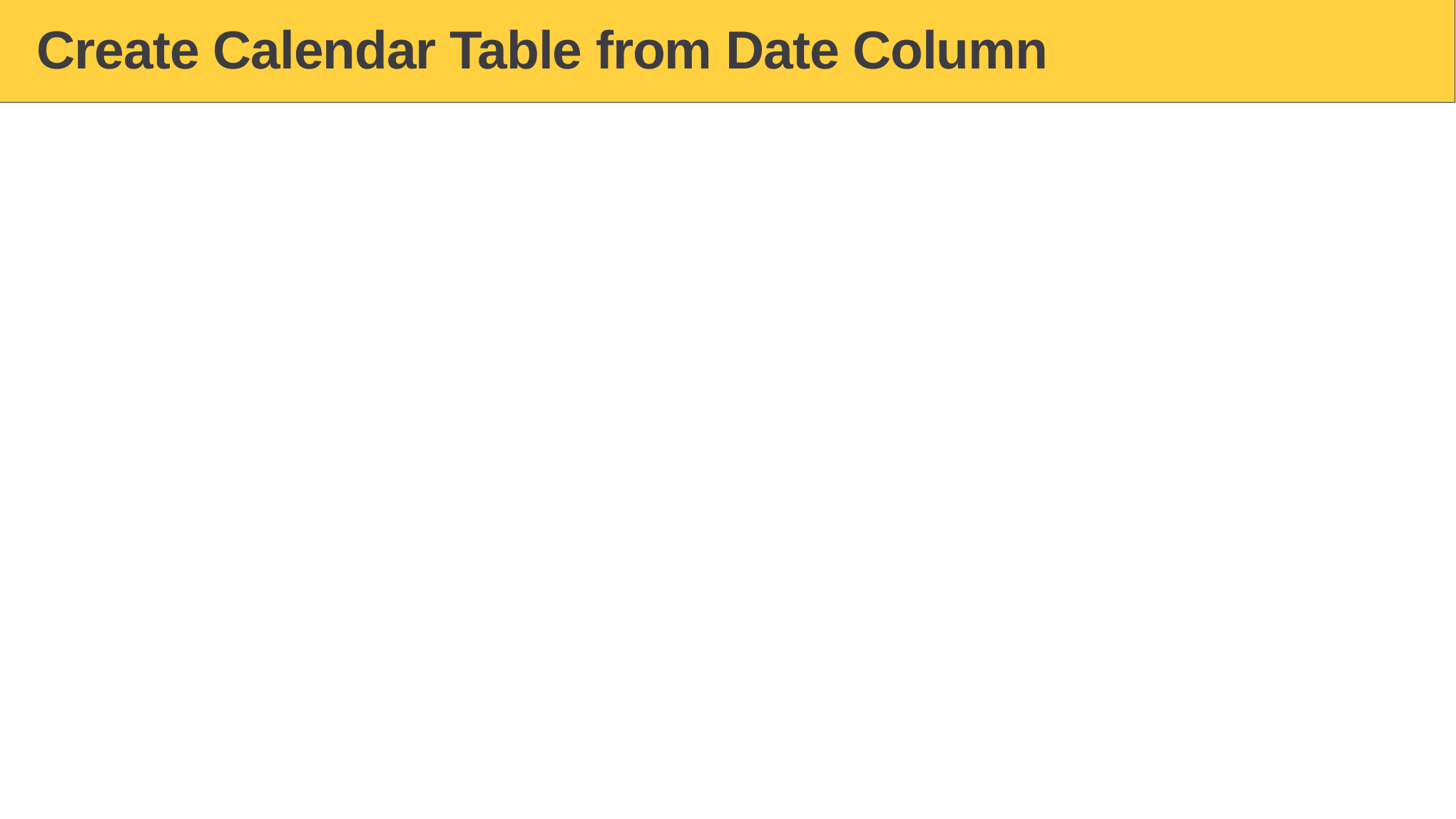

# Create Calendar Table from Date Column